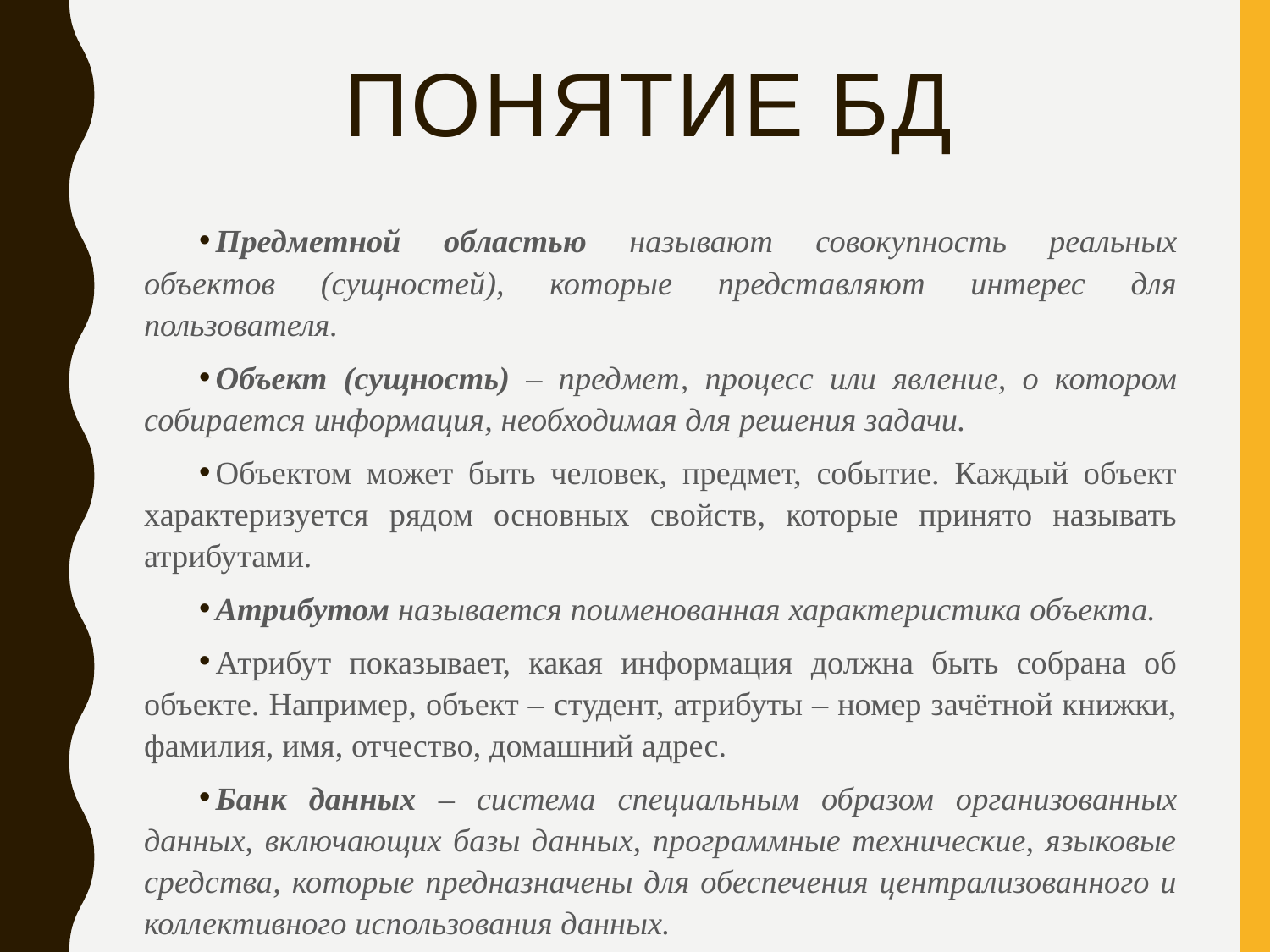

# Понятие БД
Предметной областью называют совокупность реальных объектов (сущностей), которые представляют интерес для пользователя.
Объект (сущность) – предмет, процесс или явление, о котором собирается информация, необходимая для решения задачи.
Объектом может быть человек, предмет, событие. Каждый объект характеризуется рядом основных свойств, которые принято называть атрибутами.
Атрибутом называется поименованная характеристика объекта.
Атрибут показывает, какая информация должна быть собрана об объекте. Например, объект – студент, атрибуты – номер зачётной книжки, фамилия, имя, отчество, домашний адрес.
Банк данных – система специальным образом организованных данных, включающих базы данных, программные технические, языковые средства, которые предназначены для обеспечения централизованного и коллективного использования данных.